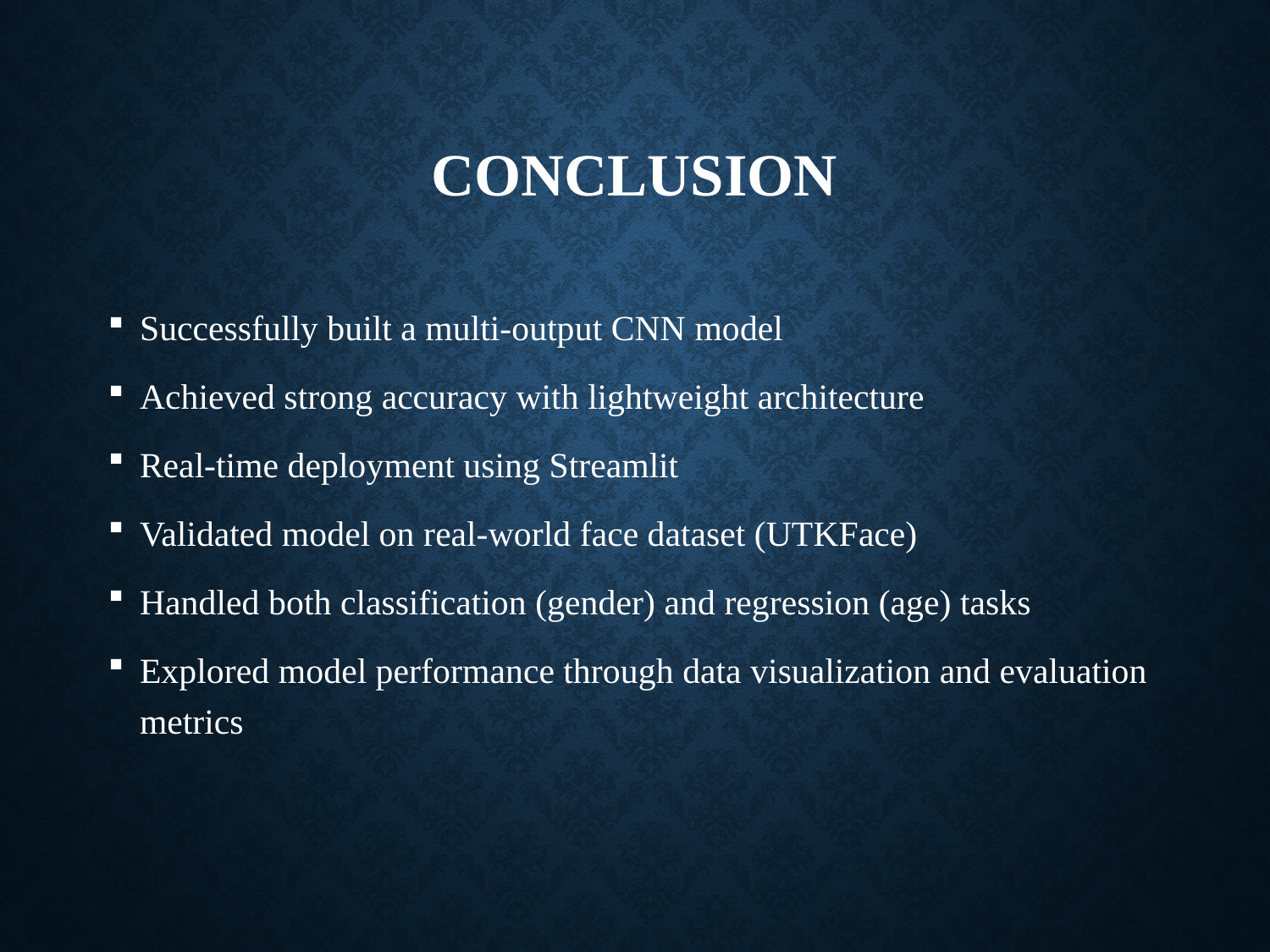

# Conclusion
Successfully built a multi-output CNN model
Achieved strong accuracy with lightweight architecture
Real-time deployment using Streamlit
Validated model on real-world face dataset (UTKFace)
Handled both classification (gender) and regression (age) tasks
Explored model performance through data visualization and evaluation metrics